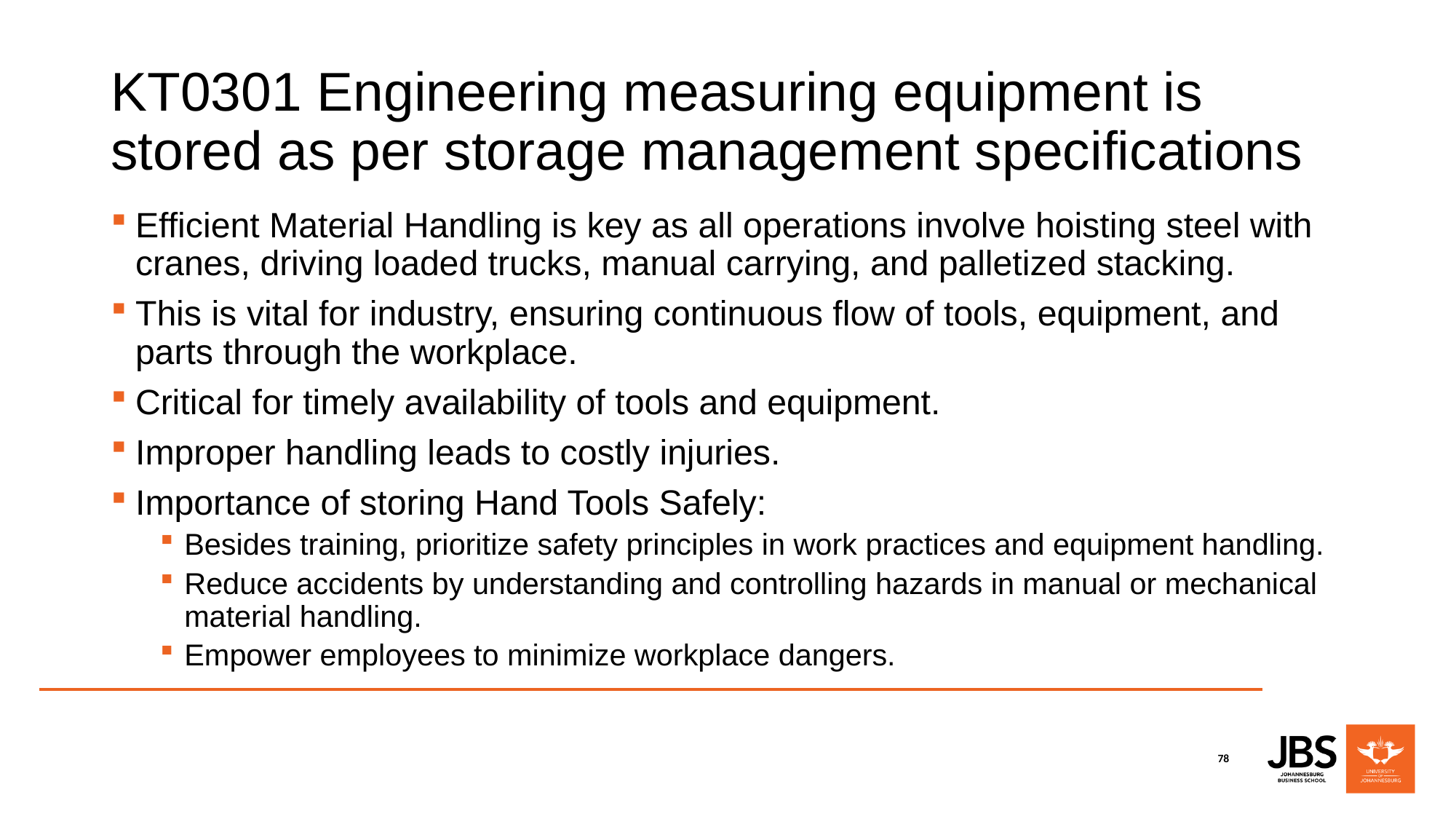

# KT0301 Engineering measuring equipment is stored as per storage management specifications
Efficient Material Handling is key as all operations involve hoisting steel with cranes, driving loaded trucks, manual carrying, and palletized stacking.
This is vital for industry, ensuring continuous flow of tools, equipment, and parts through the workplace.
Critical for timely availability of tools and equipment.
Improper handling leads to costly injuries.
Importance of storing Hand Tools Safely:
Besides training, prioritize safety principles in work practices and equipment handling.
Reduce accidents by understanding and controlling hazards in manual or mechanical material handling.
Empower employees to minimize workplace dangers.